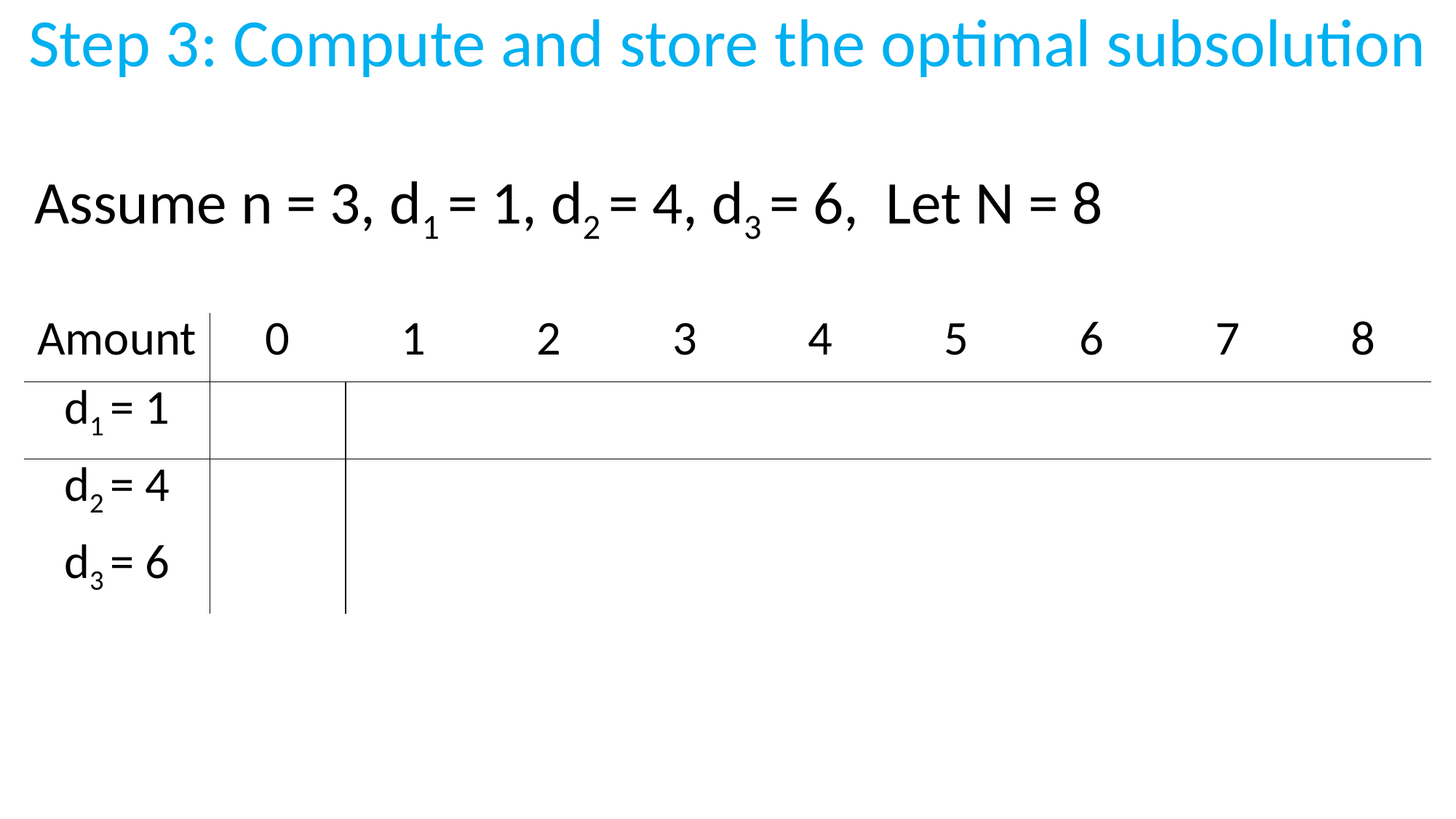

# Step 3: Compute and store the optimal subsolution
Assume n = 3, d1 = 1, d2 = 4, d3 = 6,  Let N = 8
| Amount | 0 | 1 | 2 | 3 | 4 | 5 | 6 | 7 | 8 |
| --- | --- | --- | --- | --- | --- | --- | --- | --- | --- |
| d1 = 1 |  |  |  |  |  |  |  |  |  |
| d2 = 4 |  |  |  |  |  |  |  |  |  |
| d3 = 6 |  |  |  |  |  |  |  |  |  |